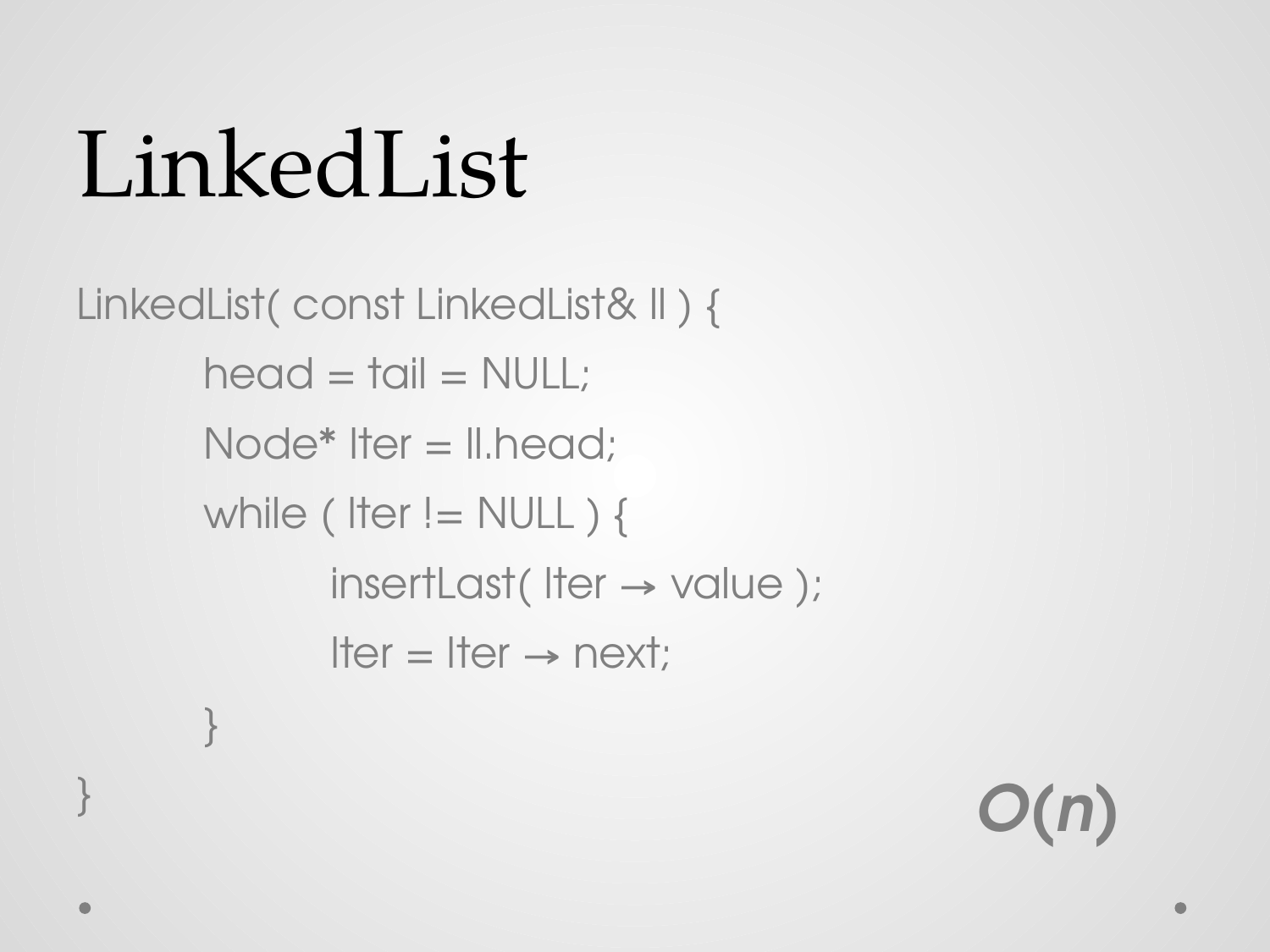

# LinkedList
LinkedList( const LinkedList& ll ) {
	head = tail = NULL;
	Node* Iter = ll.head;
	while ( Iter != NULL ) {
		insertLast( Iter → value );
		Iter = Iter → next;
	}
}
O(n)